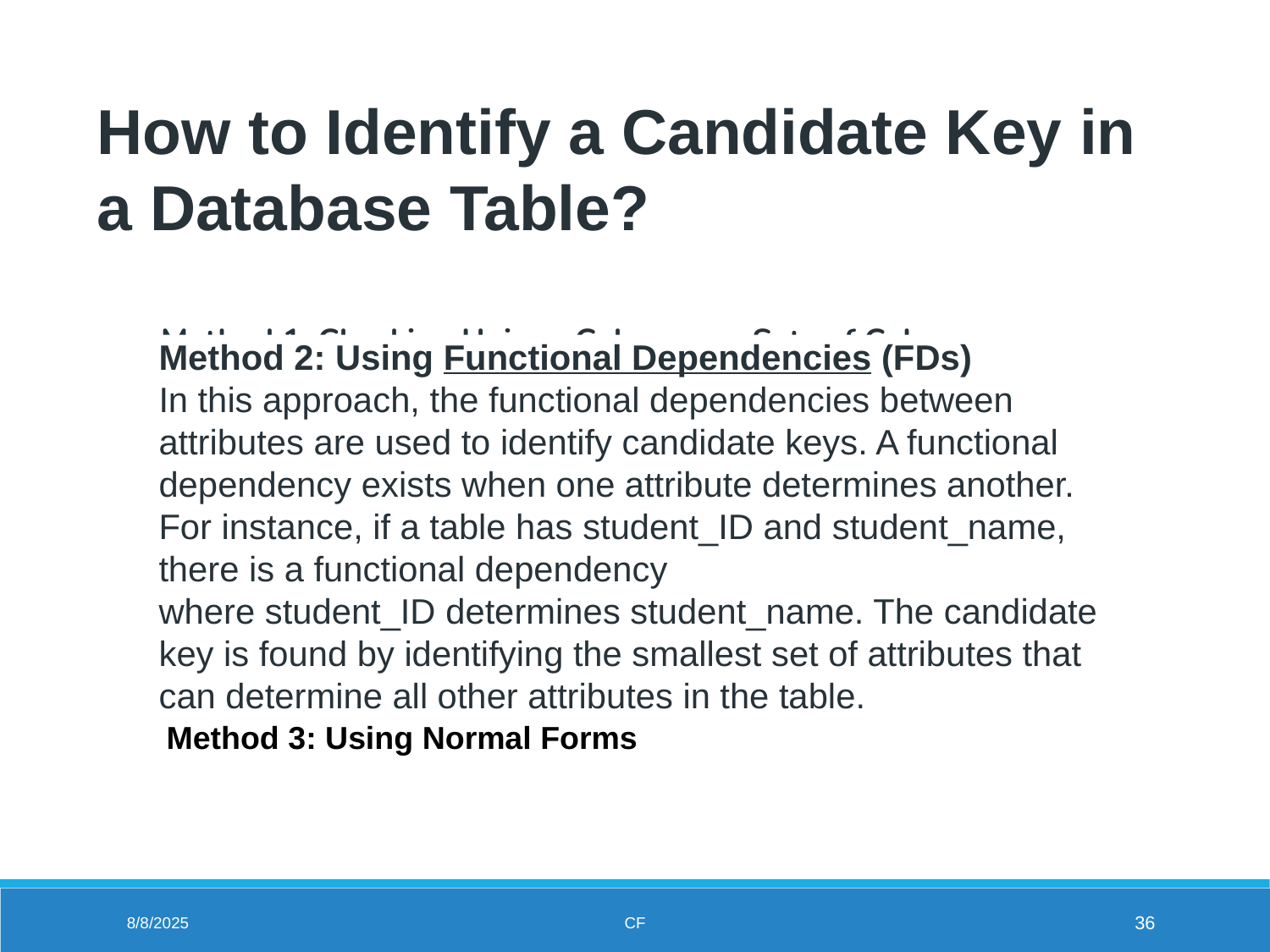

How to Identify a Candidate Key in a Database Table?
Method 1: Checking Unique Columns or Sets of Columns

Method 2: Using Functional Dependencies (FDs)
In this approach, the functional dependencies between attributes are used to identify candidate keys. A functional dependency exists when one attribute determines another. For instance, if a table has student_ID and student_name, there is a functional dependency where student_ID determines student_name. The candidate key is found by identifying the smallest set of attributes that can determine all other attributes in the table.
Method 3: Using Normal Forms
8/8/2025
CF
36